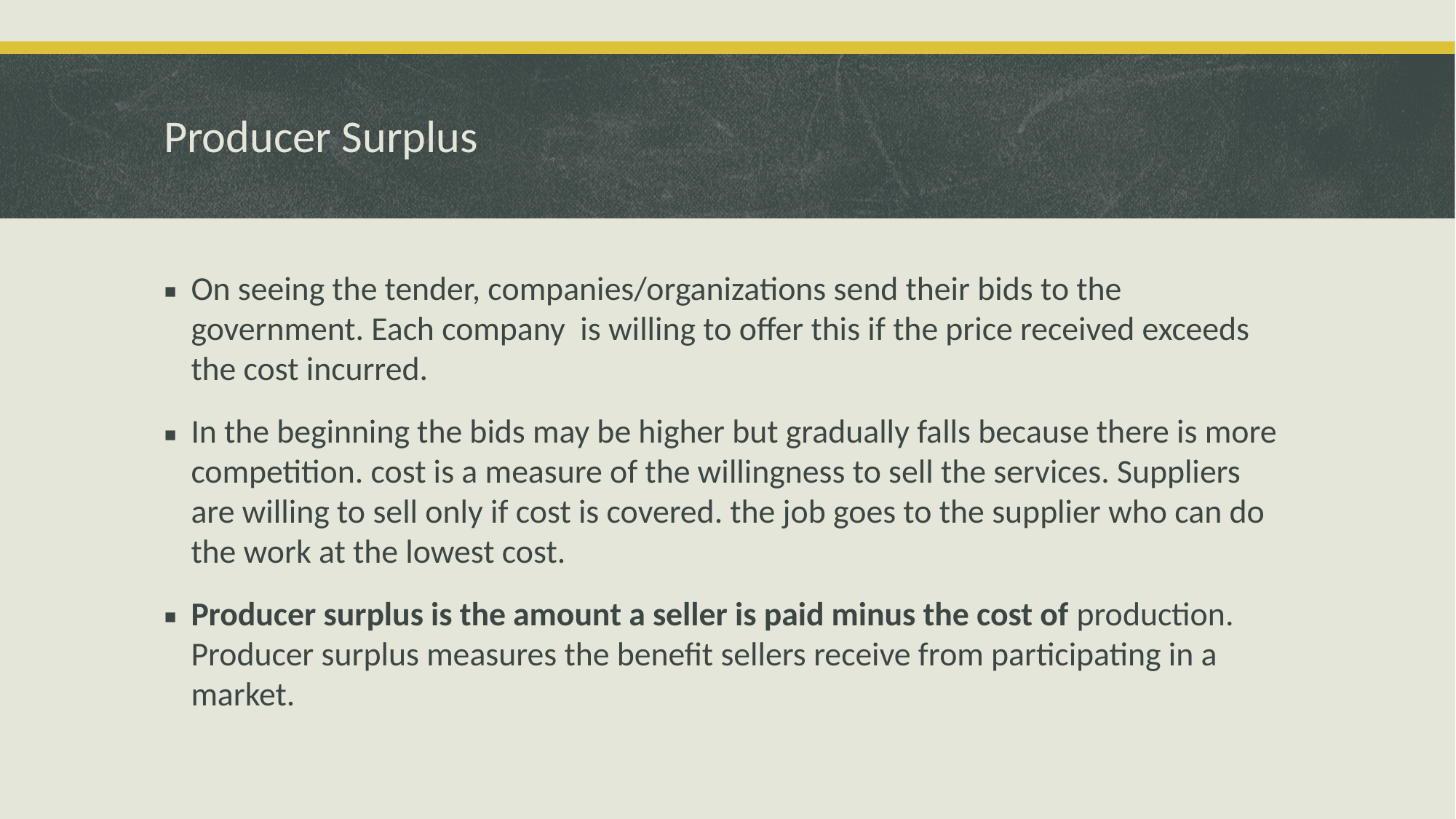

# Producer Surplus
On seeing the tender, companies/organizations send their bids to the government. Each company  is willing to offer this if the price received exceeds the cost incurred.
In the beginning the bids may be higher but gradually falls because there is more competition. cost is a measure of the willingness to sell the services. Suppliers are willing to sell only if cost is covered. the job goes to the supplier who can do the work at the lowest cost.
Producer surplus is the amount a seller is paid minus the cost of production. Producer surplus measures the benefit sellers receive from participating in a market.